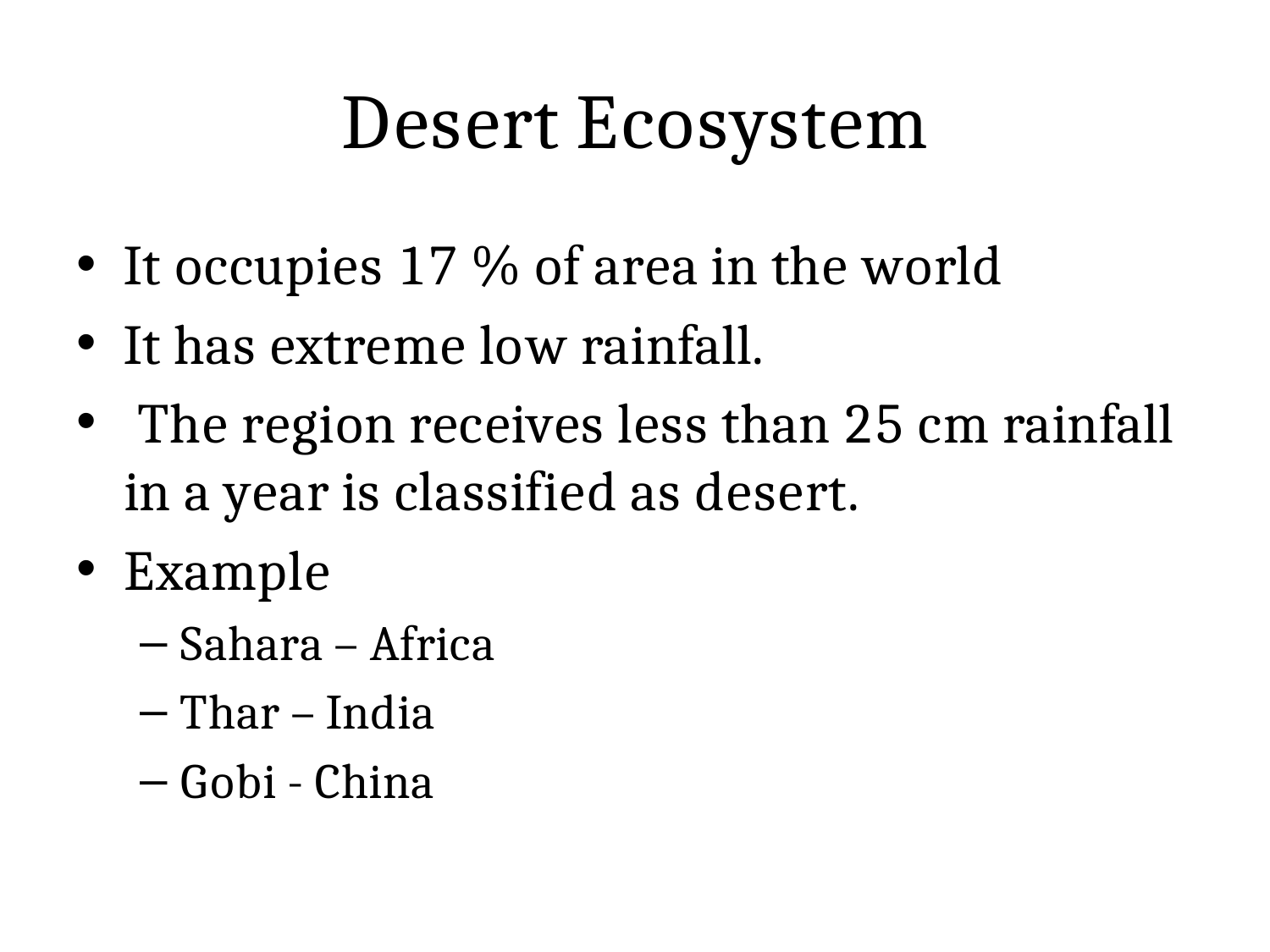

# Desert Ecosystem
It occupies 17 % of area in the world
It has extreme low rainfall.
 The region receives less than 25 cm rainfall in a year is classified as desert.
Example
Sahara – Africa
Thar – India
Gobi - China